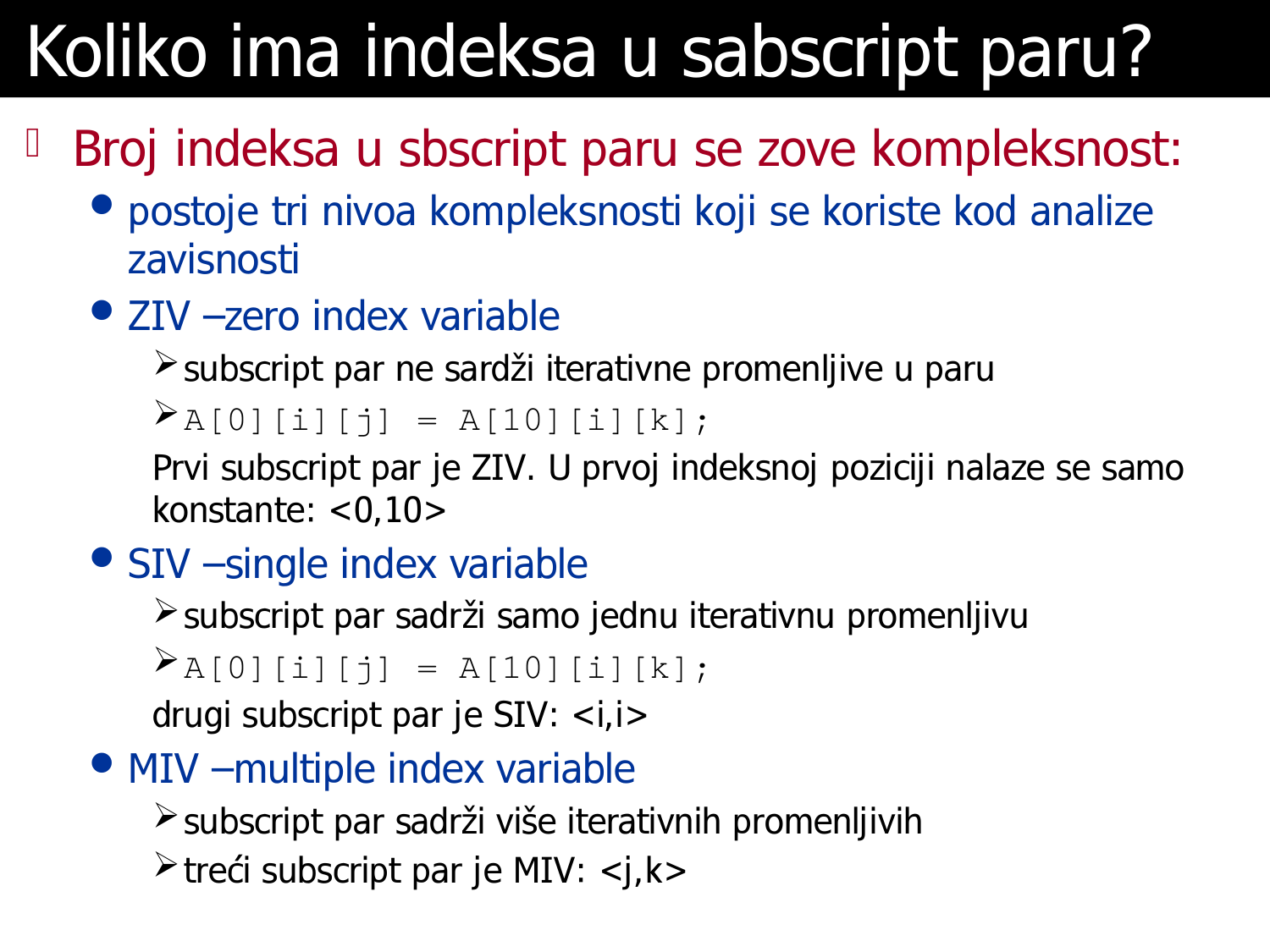

# Koliko ima indeksa u sabscript paru?
Broj indeksa u sbscript paru se zove kompleksnost:
postoje tri nivoa kompleksnosti koji se koriste kod analize zavisnosti
ZIV –zero index variable
subscript par ne sardži iterativne promenljive u paru
A[0][i][j] = A[10][i][k];
Prvi subscript par je ZIV. U prvoj indeksnoj poziciji nalaze se samo konstante: <0,10>
SIV –single index variable
subscript par sadrži samo jednu iterativnu promenljivu
A[0][i][j] = A[10][i][k];
drugi subscript par je SIV: <i,i>
MIV –multiple index variable
subscript par sadrži više iterativnih promenljivih
treći subscript par je MIV: <j,k>